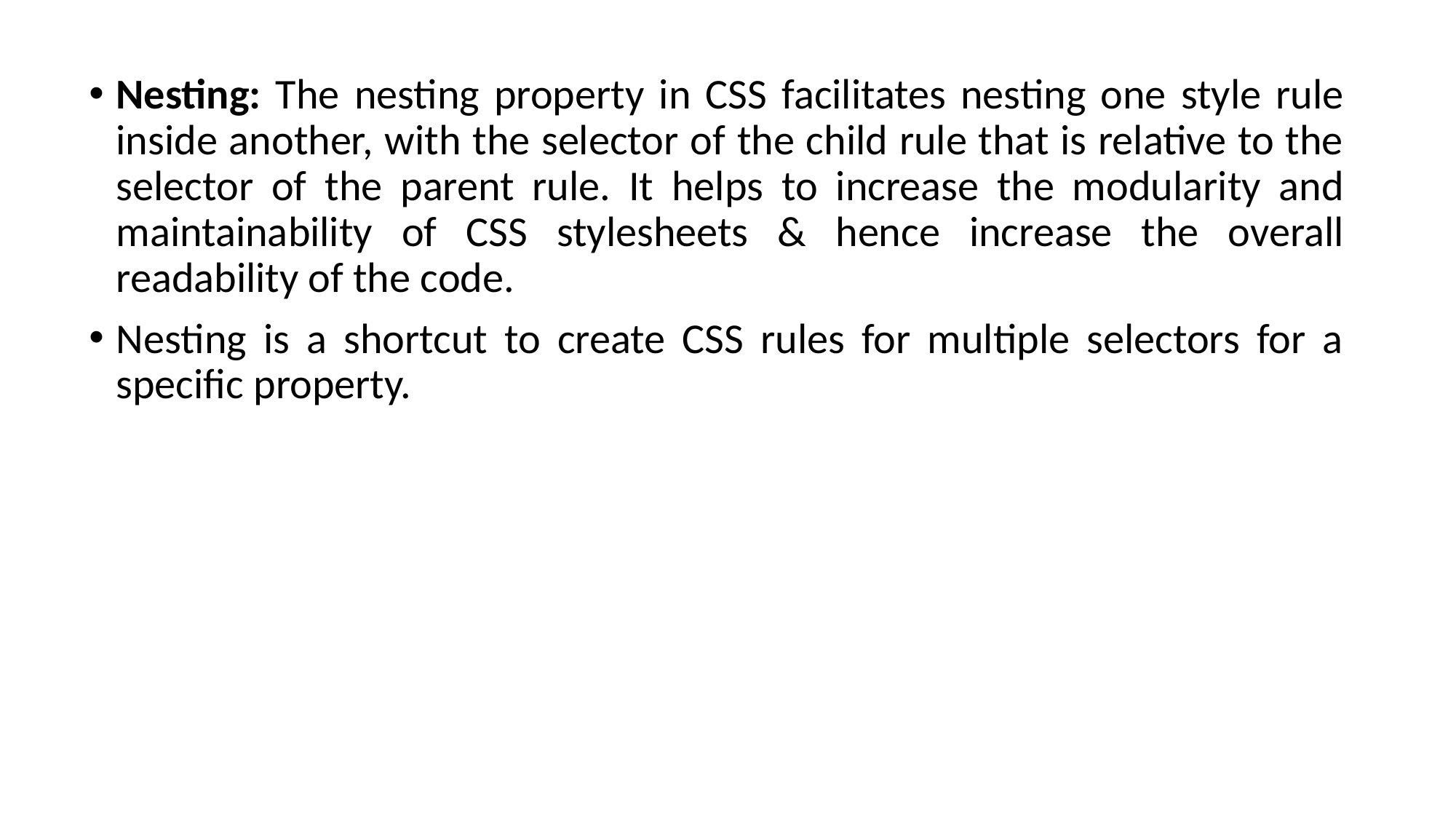

Nesting: The nesting property in CSS facilitates nesting one style rule inside another, with the selector of the child rule that is relative to the selector of the parent rule. It helps to increase the modularity and maintainability of CSS stylesheets & hence increase the overall readability of the code.
Nesting is a shortcut to create CSS rules for multiple selectors for a specific property.